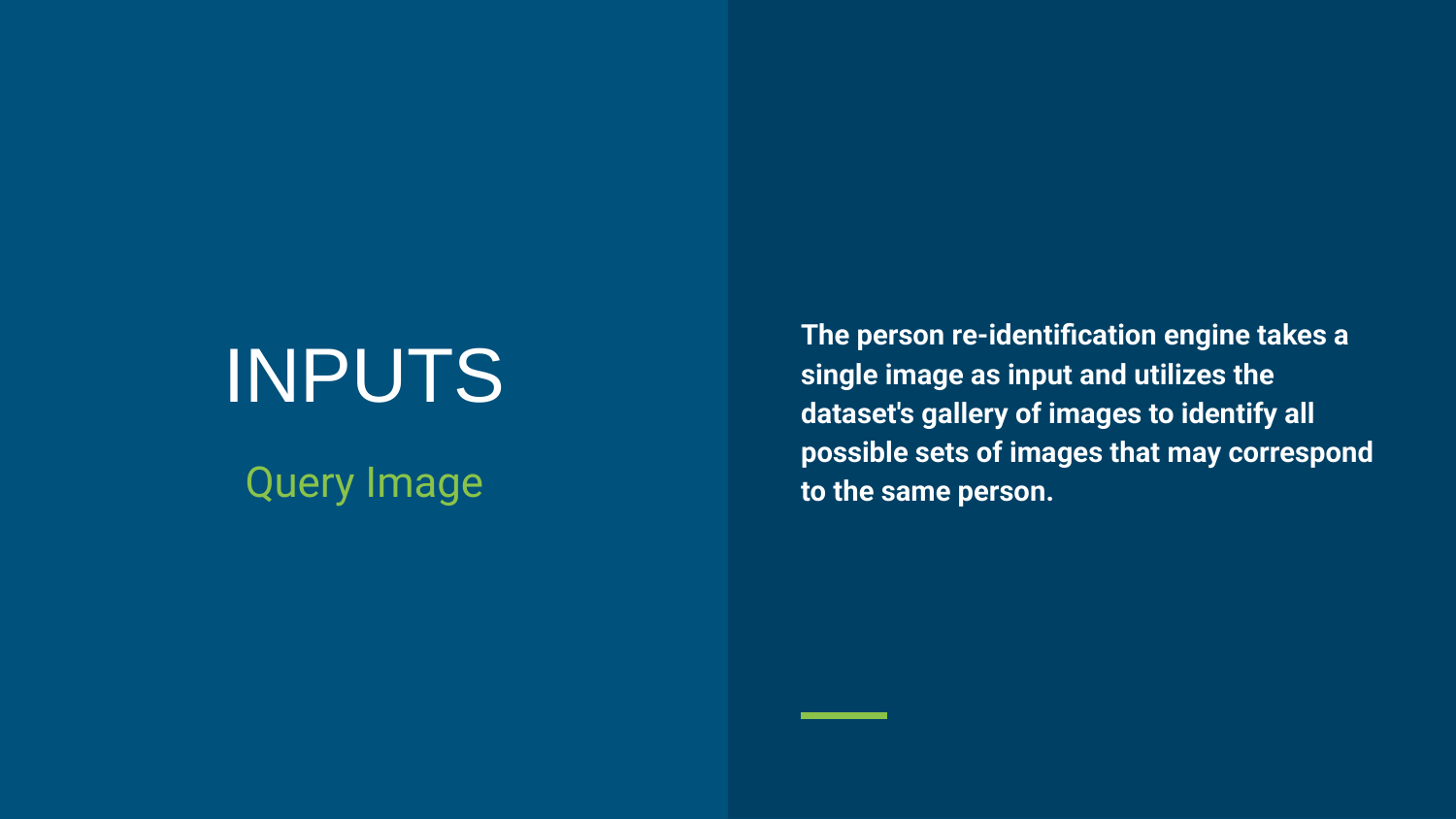

The person re-identification engine takes a single image as input and utilizes the dataset's gallery of images to identify all possible sets of images that may correspond to the same person.
# INPUTS
Query Image